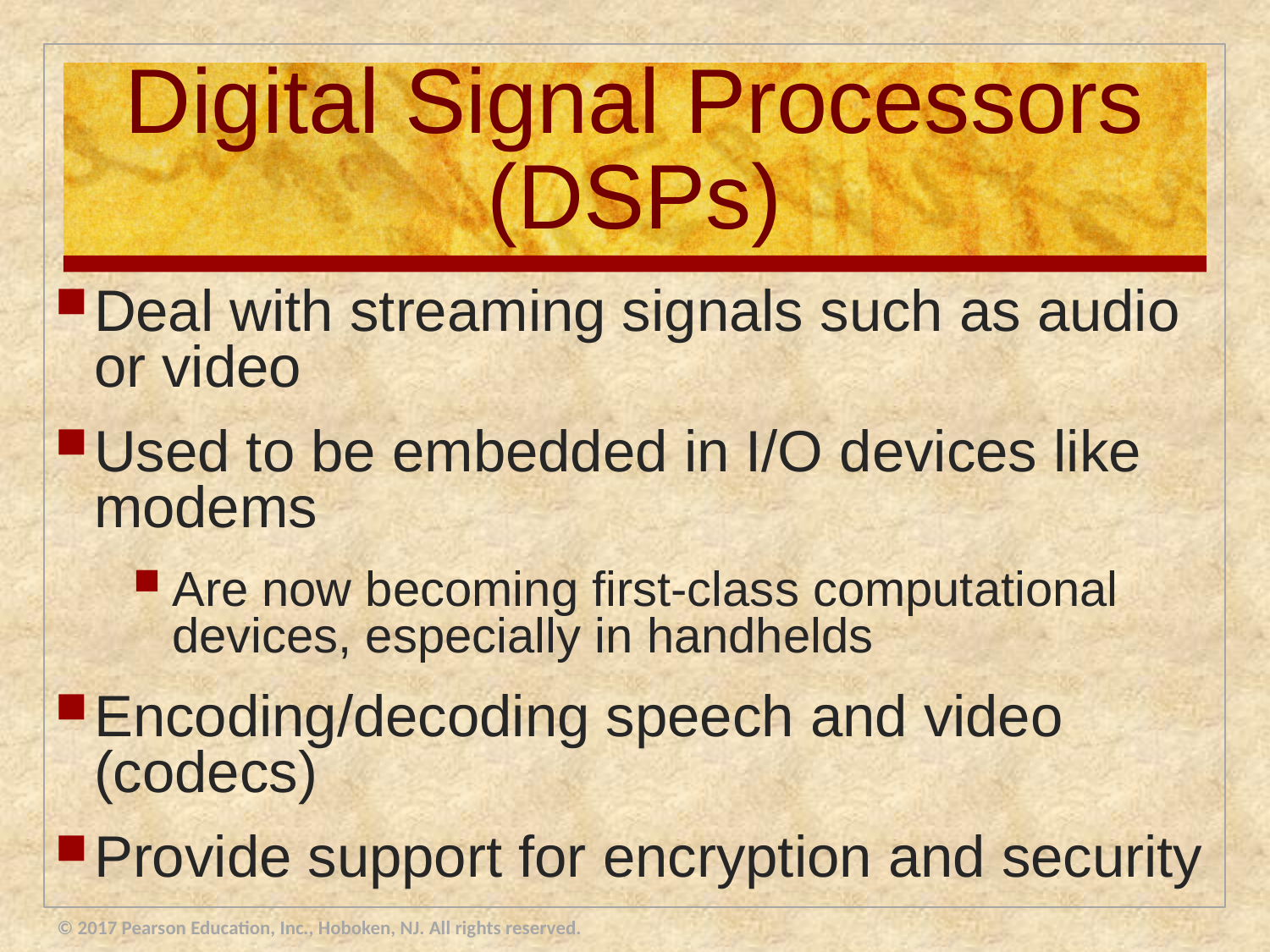

# Digital Signal Processors (DSPs)

Deal with streaming signals such as audio or video
Used to be embedded in I/O devices like modems
Are now becoming first-class computational devices, especially in handhelds
Encoding/decoding speech and video (codecs)
Provide support for encryption and security
© 2017 Pearson Education, Inc., Hoboken, NJ. All rights reserved.